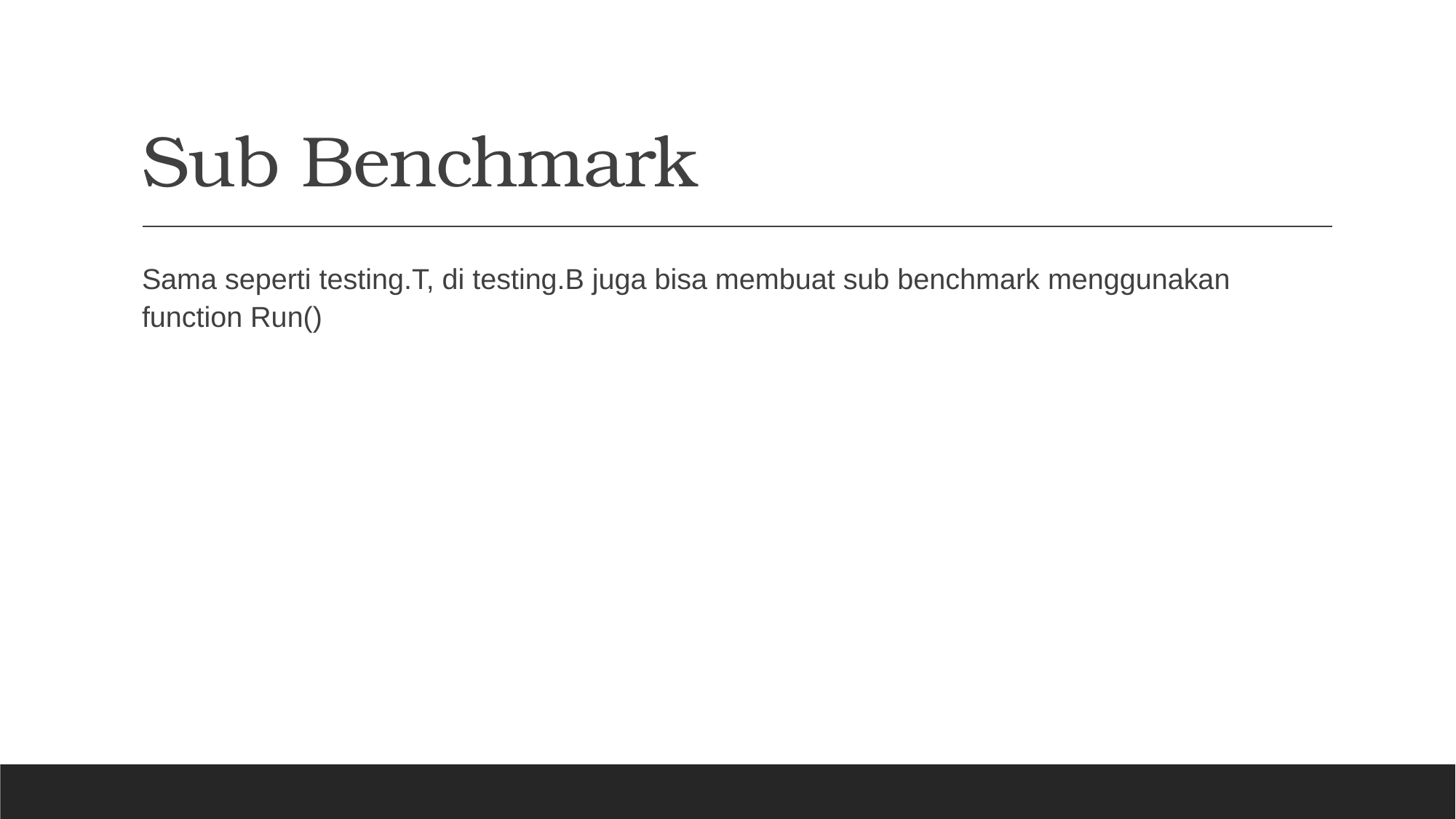

# Sub Benchmark
Sama seperti testing.T, di testing.B juga bisa membuat sub benchmark menggunakan function Run()